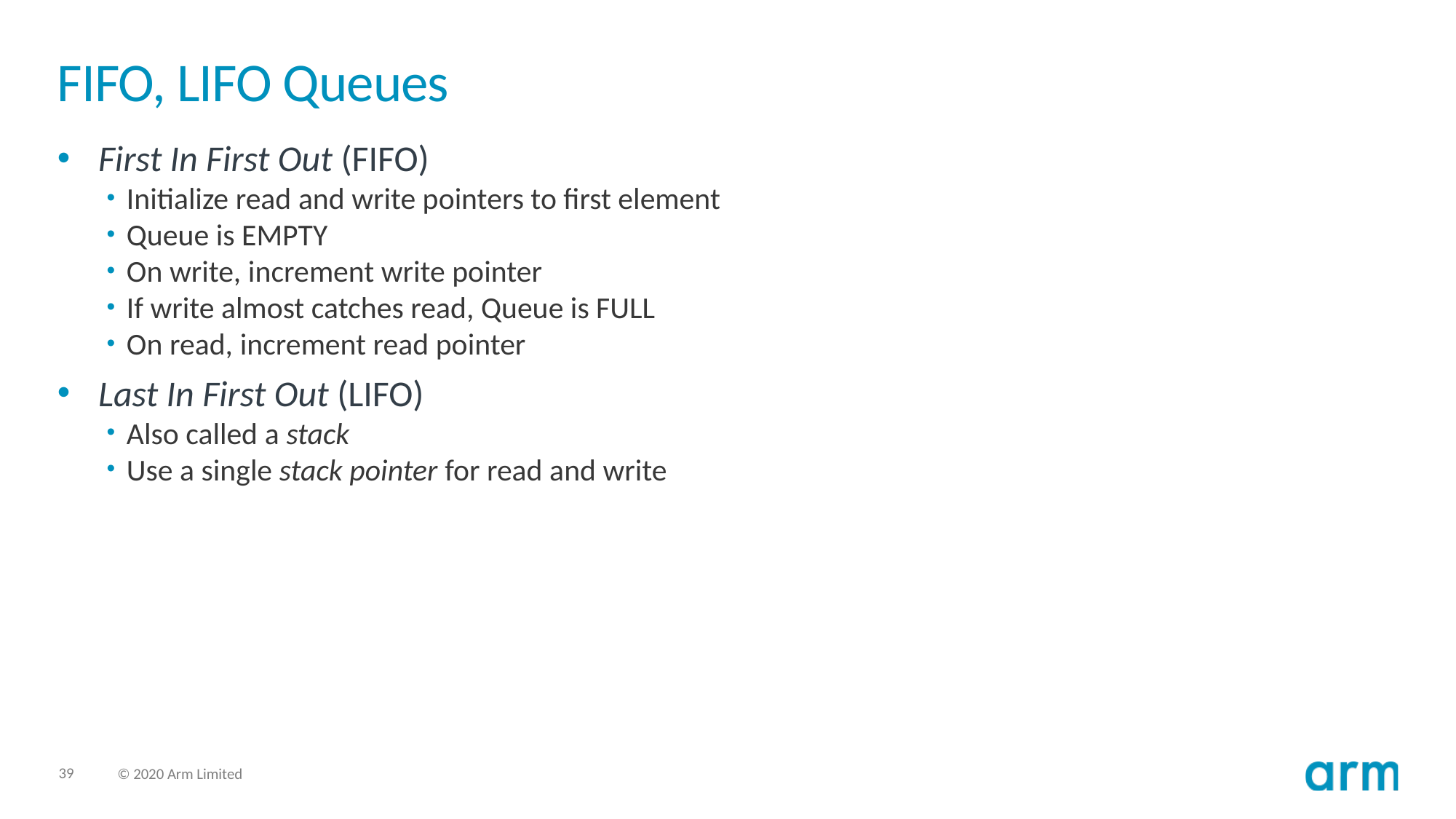

# FIFO, LIFO Queues
First In First Out (FIFO)
Initialize read and write pointers to first element
Queue is EMPTY
On write, increment write pointer
If write almost catches read, Queue is FULL
On read, increment read pointer
Last In First Out (LIFO)
Also called a stack
Use a single stack pointer for read and write